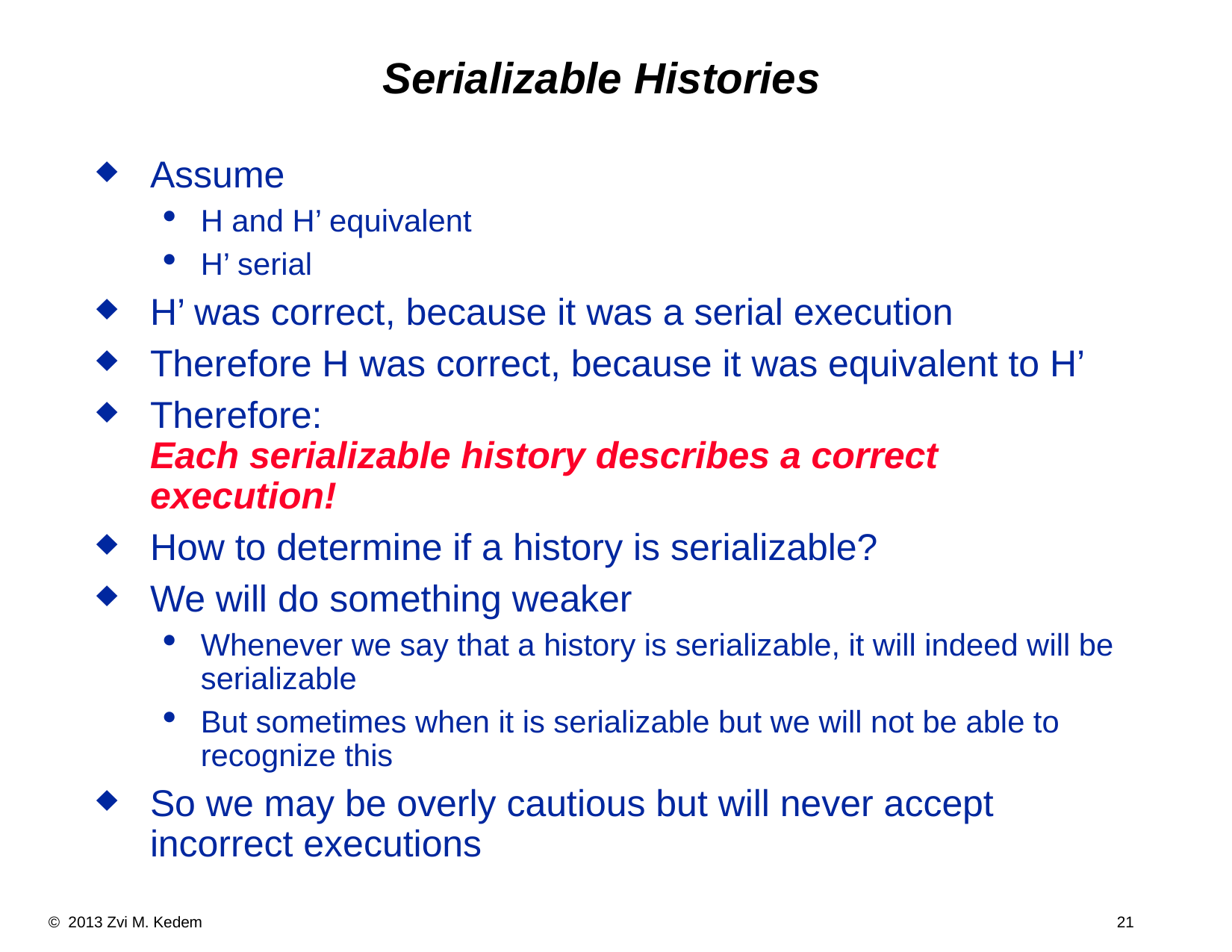

Serializable Histories
Assume
H and H’ equivalent
H’ serial
H’ was correct, because it was a serial execution
Therefore H was correct, because it was equivalent to H’
Therefore:
Each serializable history describes a correct execution!
How to determine if a history is serializable?
We will do something weaker
Whenever we say that a history is serializable, it will indeed will be serializable
But sometimes when it is serializable but we will not be able to recognize this
So we may be overly cautious but will never accept incorrect executions